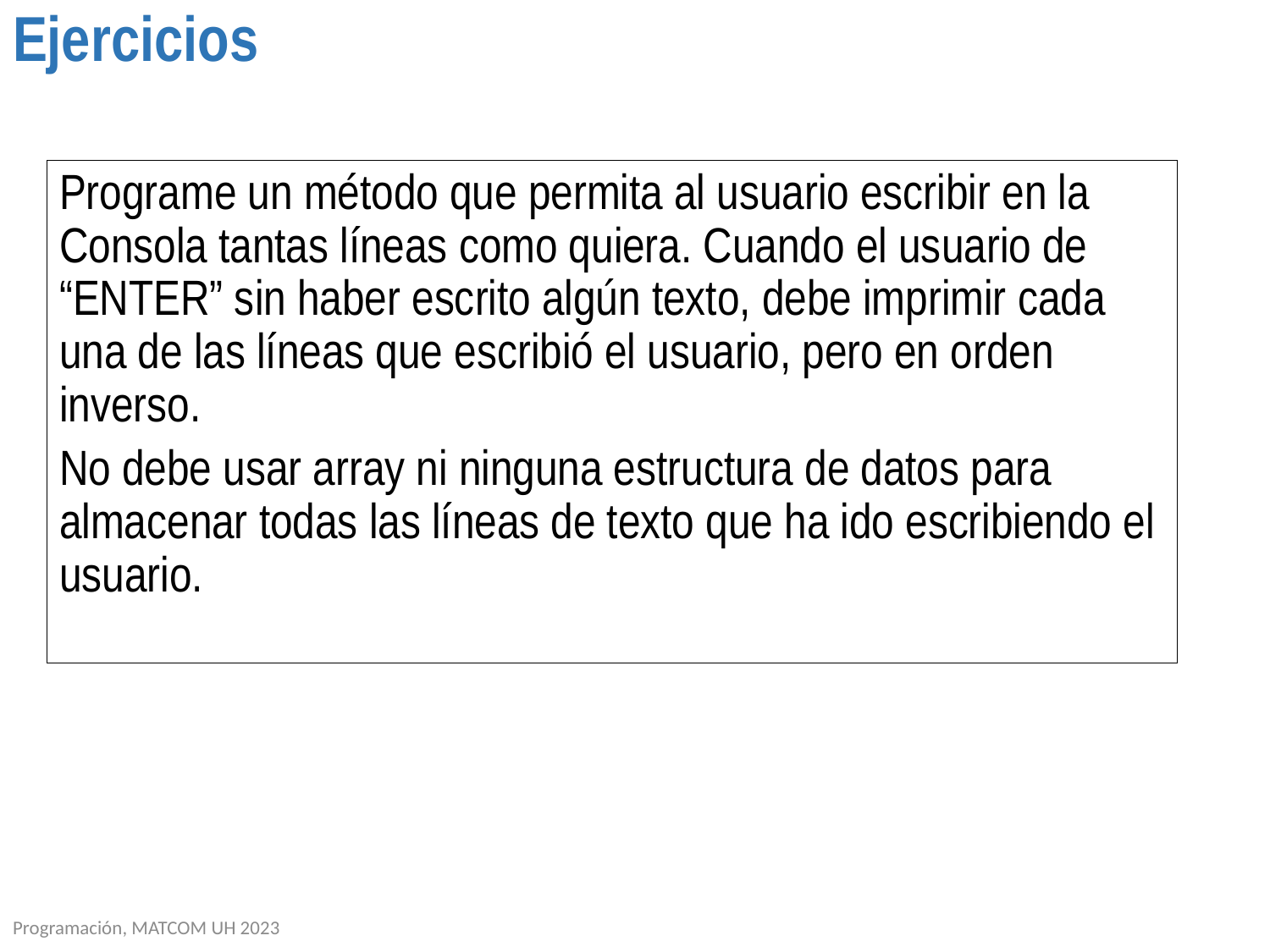

# Ejercicios
Programe un método que permita al usuario escribir en la Consola tantas líneas como quiera. Cuando el usuario de “ENTER” sin haber escrito algún texto, debe imprimir cada una de las líneas que escribió el usuario, pero en orden inverso.
No debe usar array ni ninguna estructura de datos para almacenar todas las líneas de texto que ha ido escribiendo el usuario.

Programación, MATCOM UH 2023
24